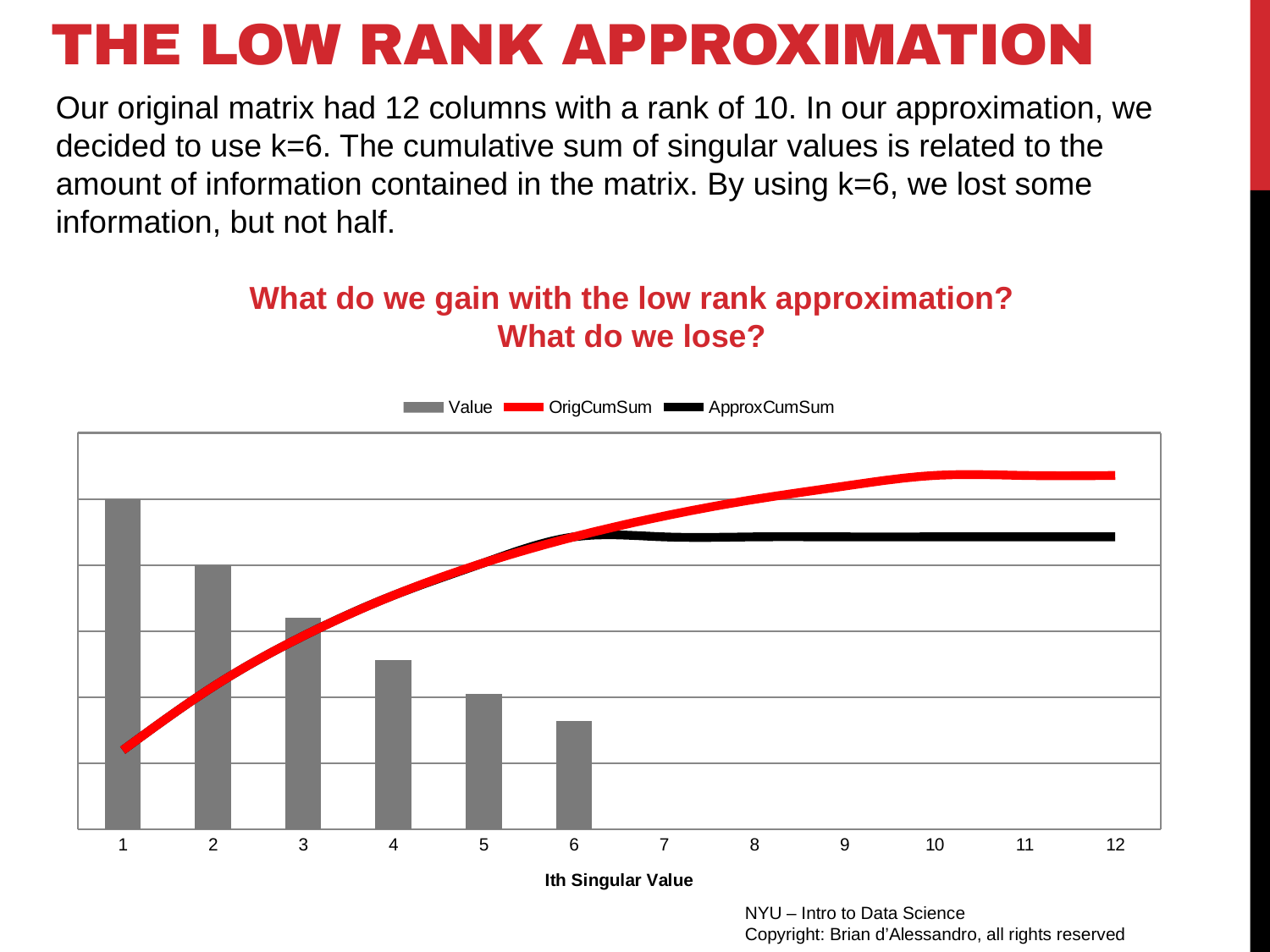

# The low rank approximation
Our original matrix had 12 columns with a rank of 10. In our approximation, we decided to use k=6. The cumulative sum of singular values is related to the amount of information contained in the matrix. By using k=6, we lost some information, but not half.

What do we gain with the low rank approximation?
What do we lose?

### Chart

| Category | Value |  |  |
|---|---|---|---|
| 1.0 | 1.0 | 1.0 | 1.0 |
| 2.0 | 0.8 | 1.8 | 1.8 |
| 3.0 | 0.64 | 2.44 | 2.44 |
| 4.0 | 0.512 | 2.951999999999999 | 2.951999999999999 |
| 5.0 | 0.4096 | 3.361600000000001 | 3.361600000000001 |
| 6.0 | 0.32768 | 3.68928 | 3.68928 |
| 7.0 | 0.0 | 3.951424000000001 | 3.68928 |
| 8.0 | 0.0 | 4.161139199999996 | 3.68928 |
| 9.0 | 0.0 | 4.32891135999999 | 3.68928 |
| 10.0 | 0.0 | 4.463129088000001 | 3.68928 |
| 11.0 | 0.0 | 4.463129088000001 | 3.68928 |
| 12.0 | 0.0 | 4.463129088000001 | 3.68928 |